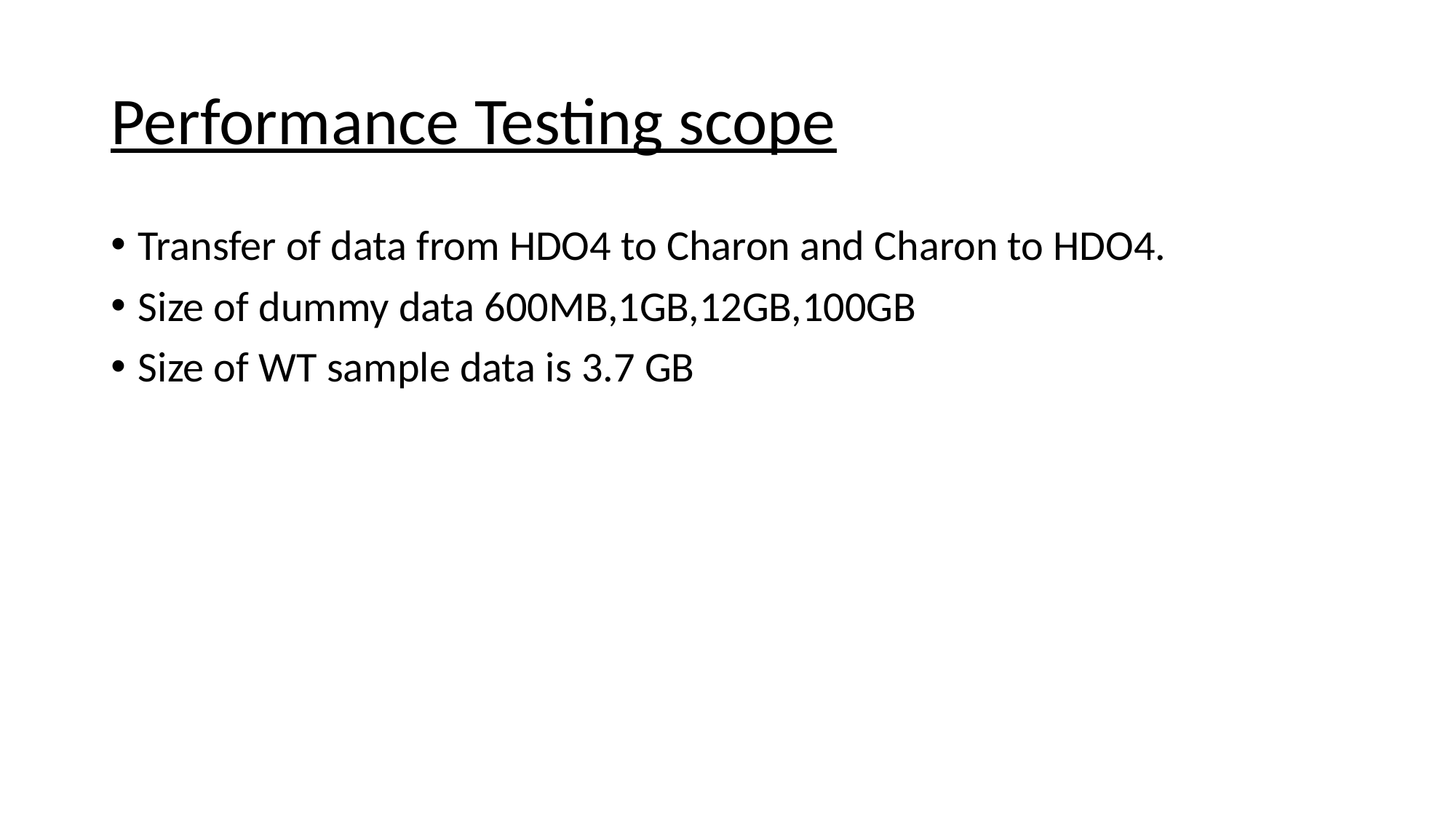

# Performance Testing scope
Transfer of data from HDO4 to Charon and Charon to HDO4.
Size of dummy data 600MB,1GB,12GB,100GB
Size of WT sample data is 3.7 GB